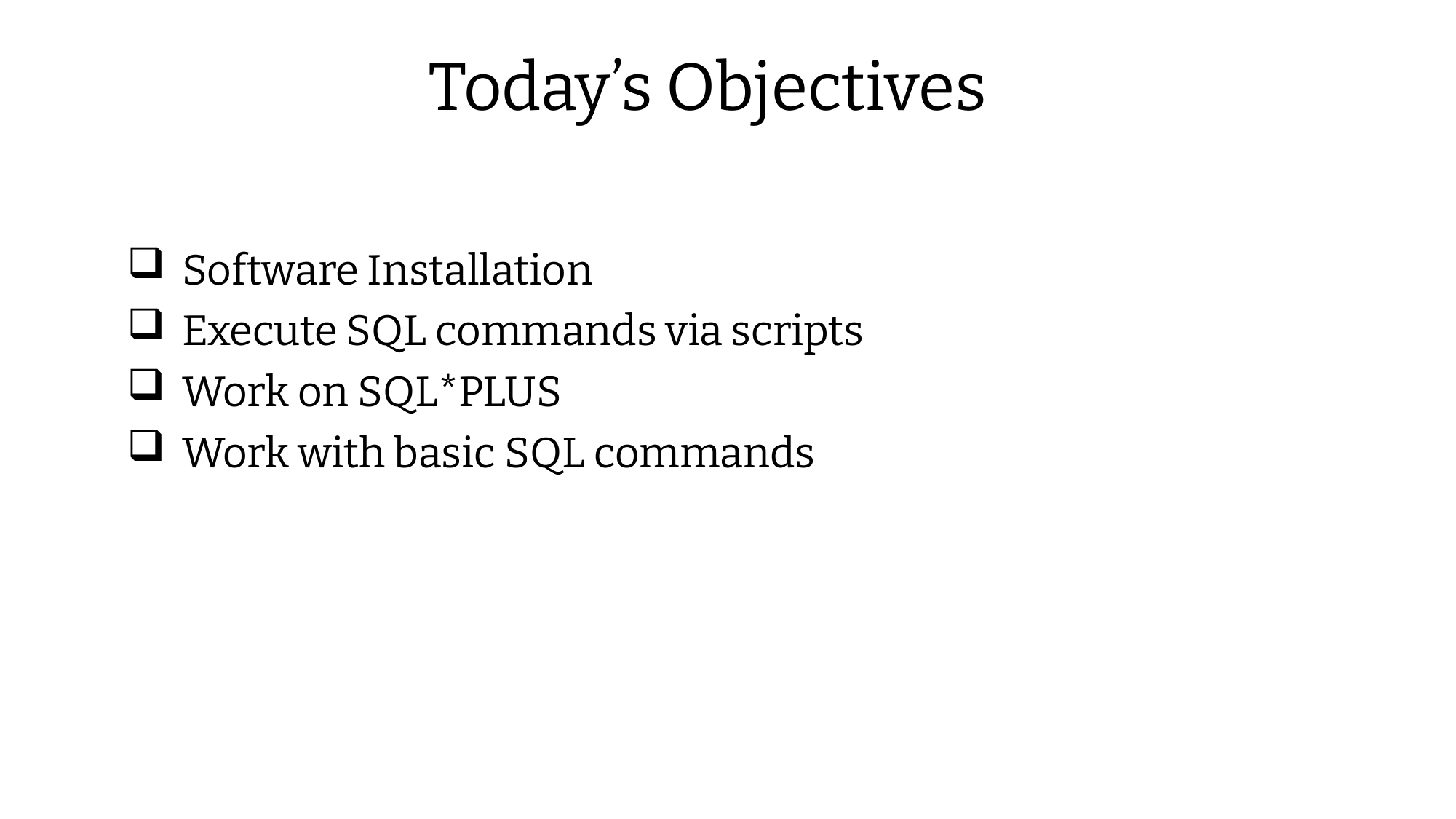

# Today’s Objectives

  Software Installation
  Execute SQL commands via scripts
  Work on SQL*PLUS
  Work with basic SQL commands

2